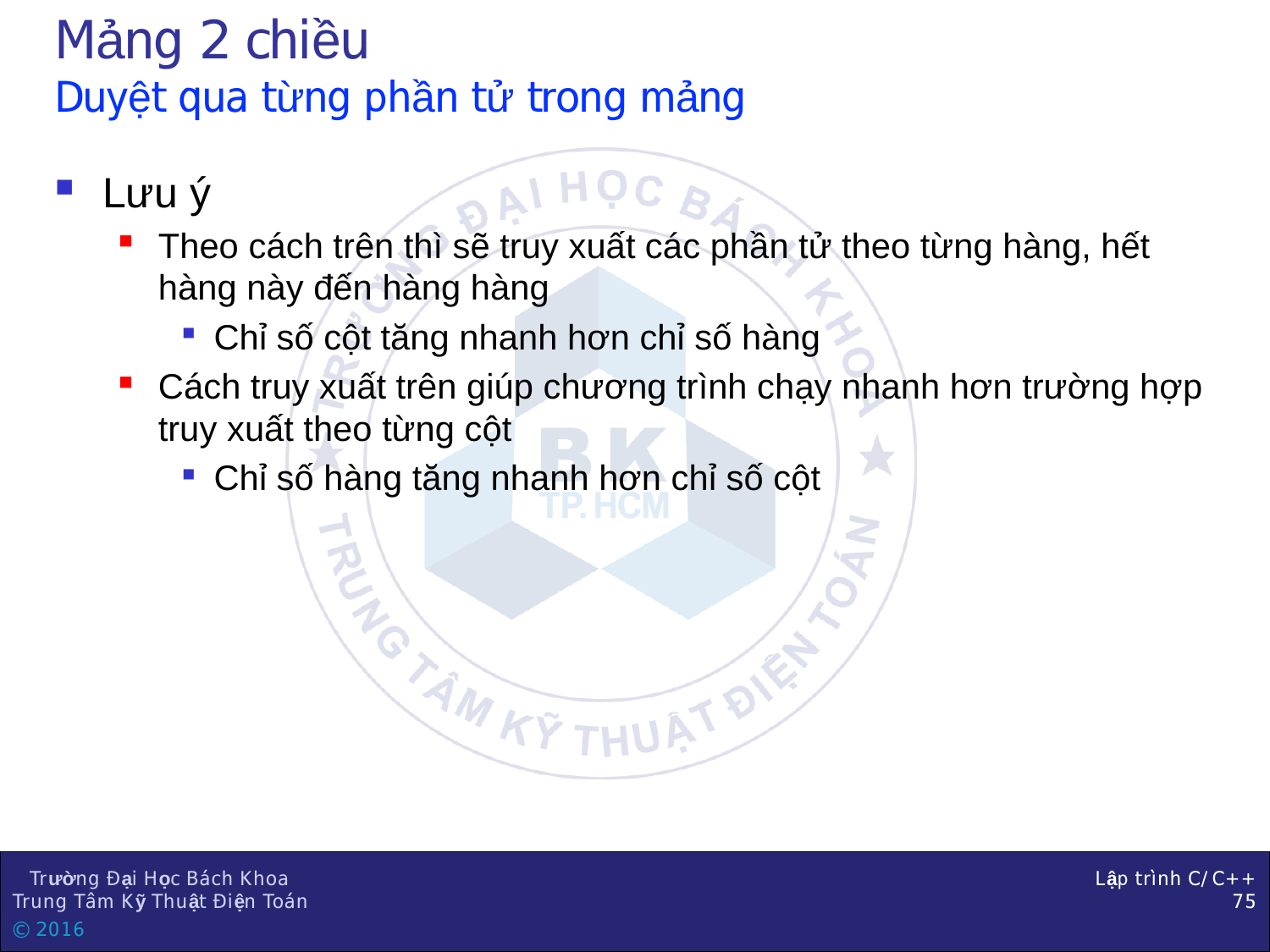

# Mảng 2 chiều Duyệt qua từng phần tử trong mảng
Lưu ý
Theo cách trên thì sẽ truy xuất các phần tử theo từng hàng, hết hàng này đến hàng hàng
Chỉ số cột tăng nhanh hơn chỉ số hàng
Cách truy xuất trên giúp chương trình chạy nhanh hơn trường hợp truy xuất theo từng cột
Chỉ số hàng tăng nhanh hơn chỉ số cột